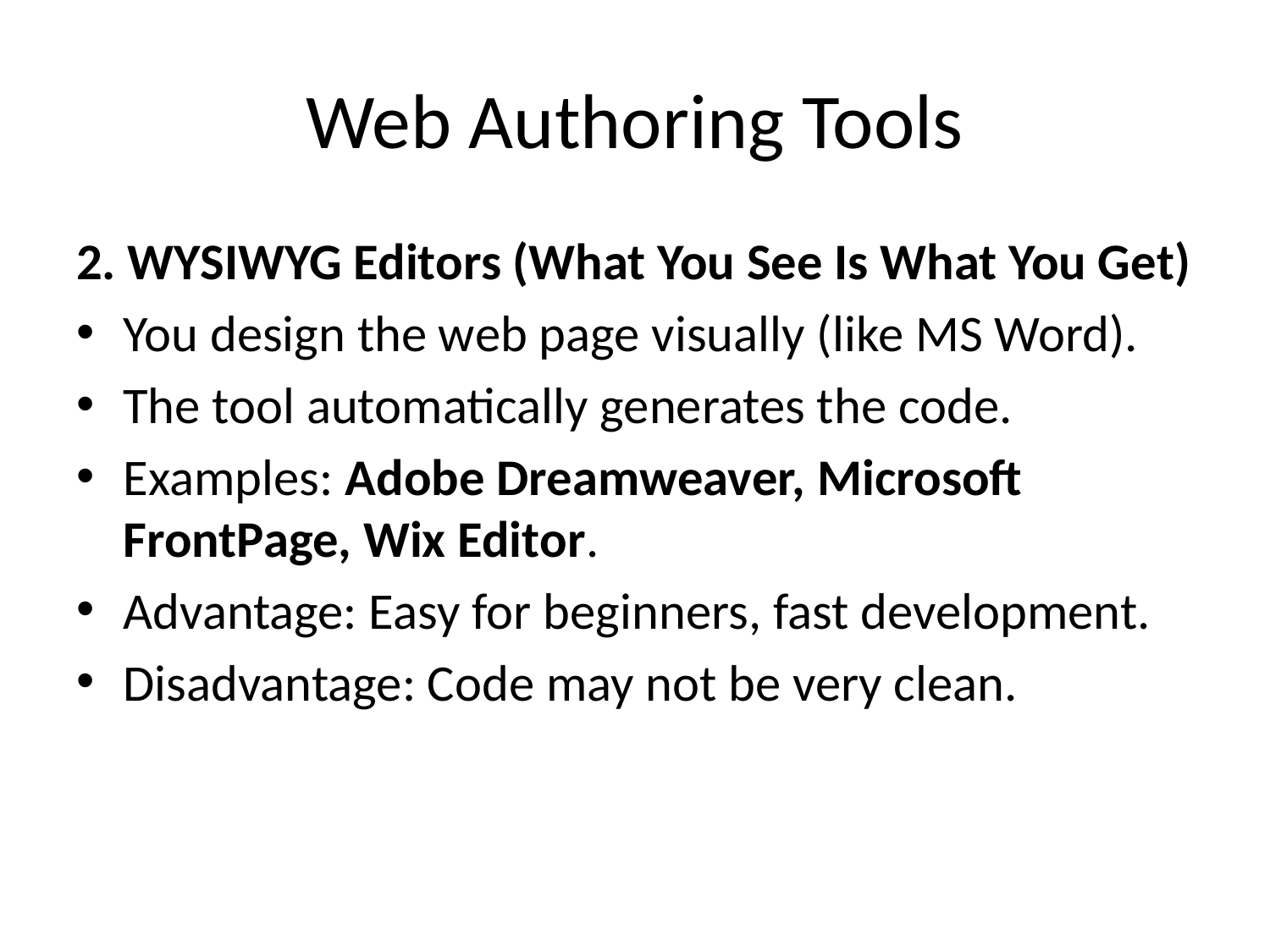

# Web Authoring Tools
2. WYSIWYG Editors (What You See Is What You Get)
You design the web page visually (like MS Word).
The tool automatically generates the code.
Examples: Adobe Dreamweaver, Microsoft FrontPage, Wix Editor.
Advantage: Easy for beginners, fast development.
Disadvantage: Code may not be very clean.